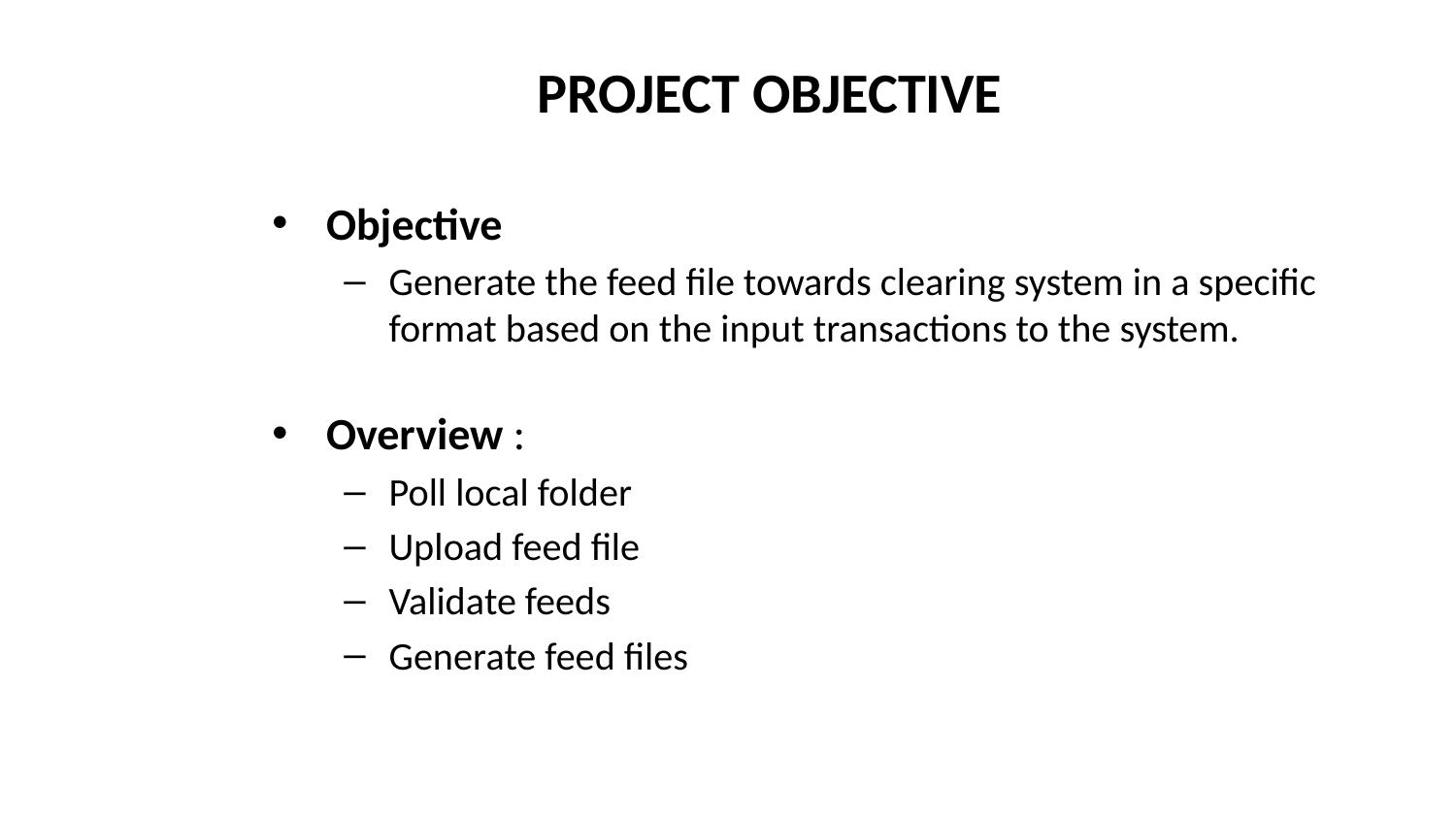

# PROJECT OBJECTIVE
Objective
Generate the feed file towards clearing system in a specific format based on the input transactions to the system.
Overview :
Poll local folder
Upload feed file
Validate feeds
Generate feed files